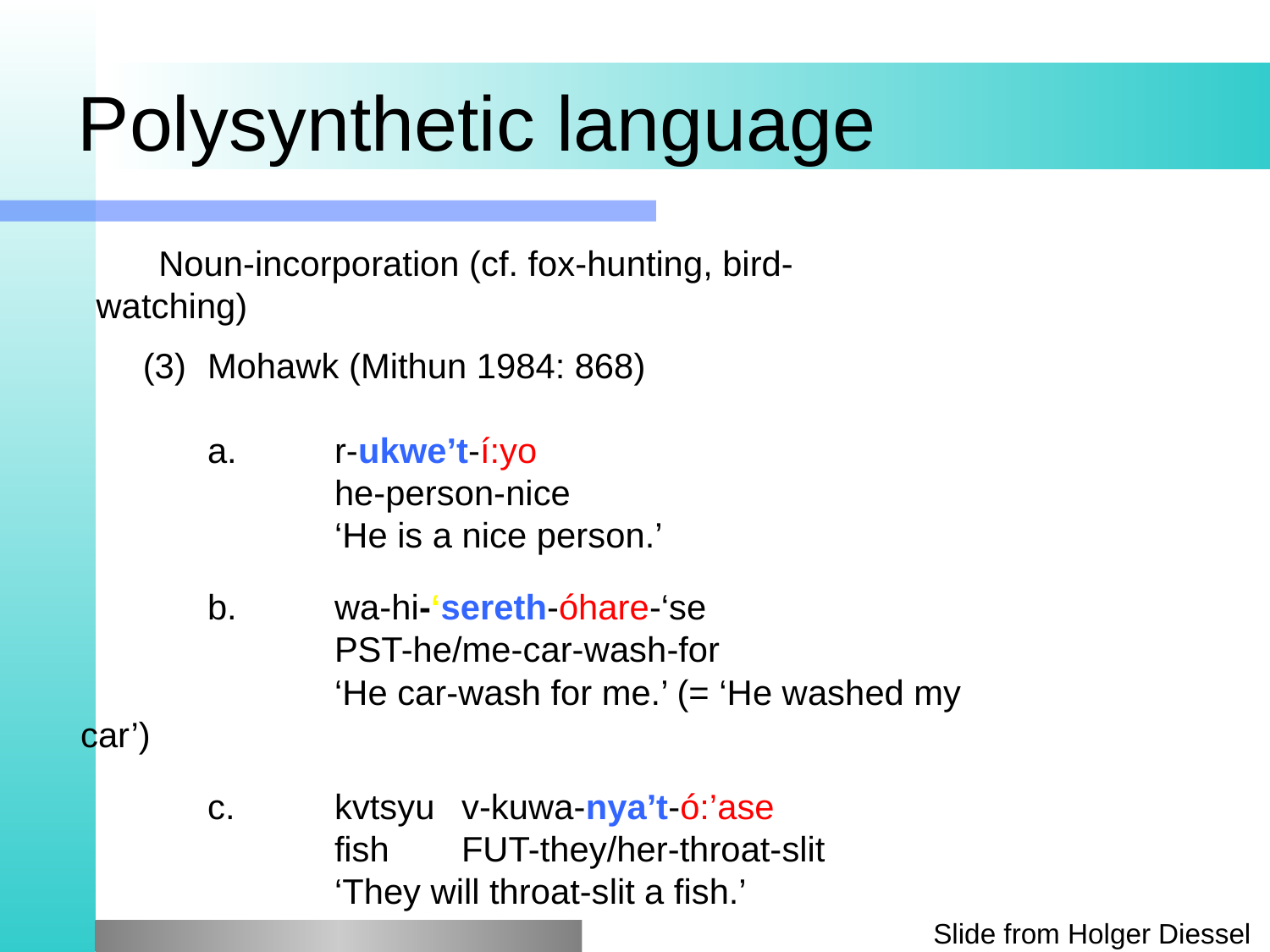

# Polysynthetic language
Noun-incorporation (cf. fox-hunting, bird-watching)
(3)	Mohawk (Mithun 1984: 868)

	a.	r-ukwe’t-í:yo
		he-person-nice
		‘He is a nice person.’

	b.	wa-hi-‘sereth-óhare-‘se
	 	PST-he/me-car-wash-for
		‘He car-wash for me.’ (= ‘He washed my car’)

	c.	kvtsyu	v-kuwa-nya’t-ó:’ase
		fish	FUT-they/her-throat-slit
		‘They will throat-slit a fish.’
Slide from Holger Diessel